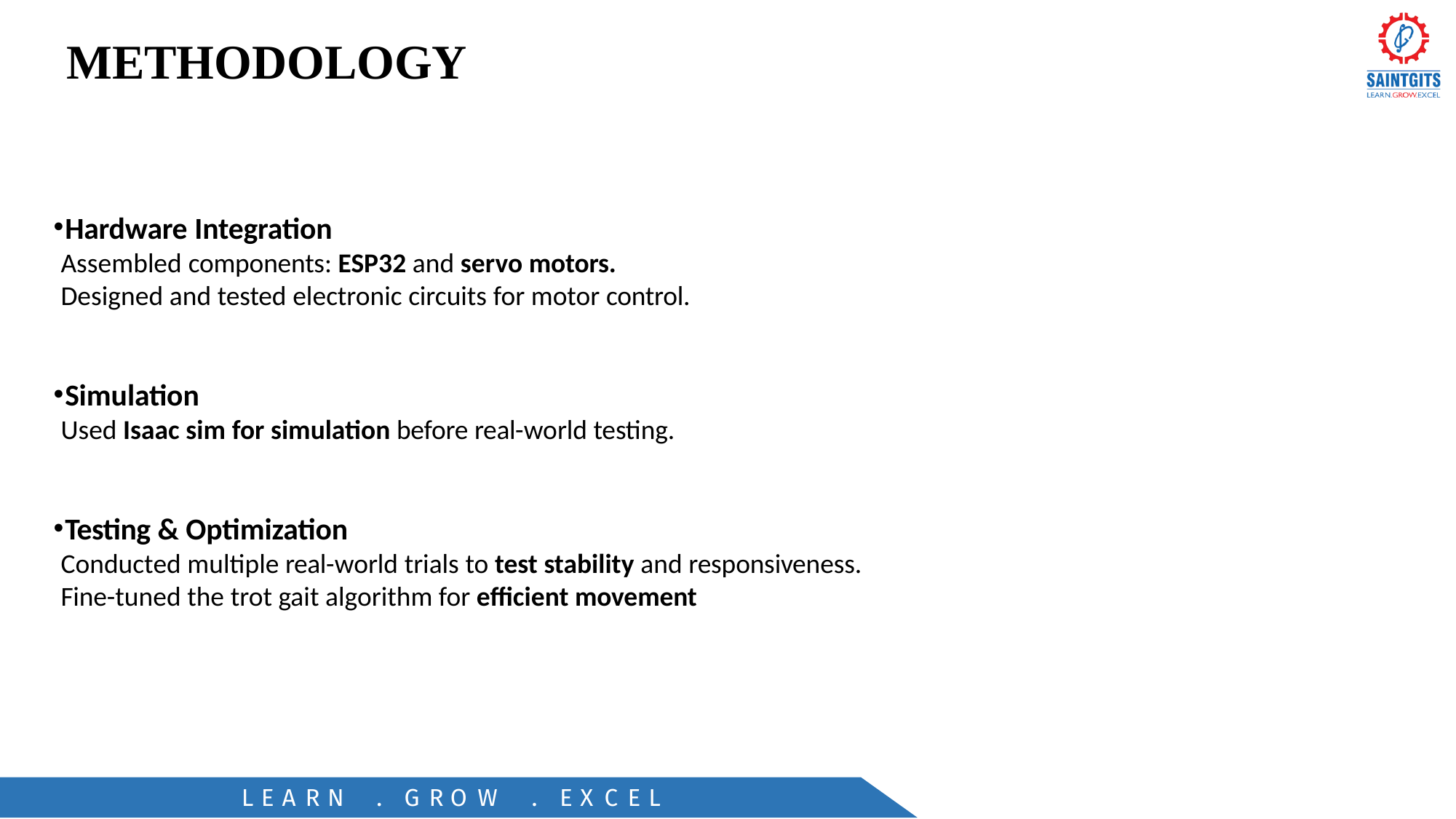

# METHODOLOGY
Hardware Integration
Assembled components: ESP32 and servo motors.
Designed and tested electronic circuits for motor control.

Simulation
Used Isaac sim for simulation before real-world testing.

Testing & Optimization
Conducted multiple real-world trials to test stability and responsiveness.
Fine-tuned the trot gait algorithm for efficient movement
L E A R N
.
G R O W
.
E X C E L